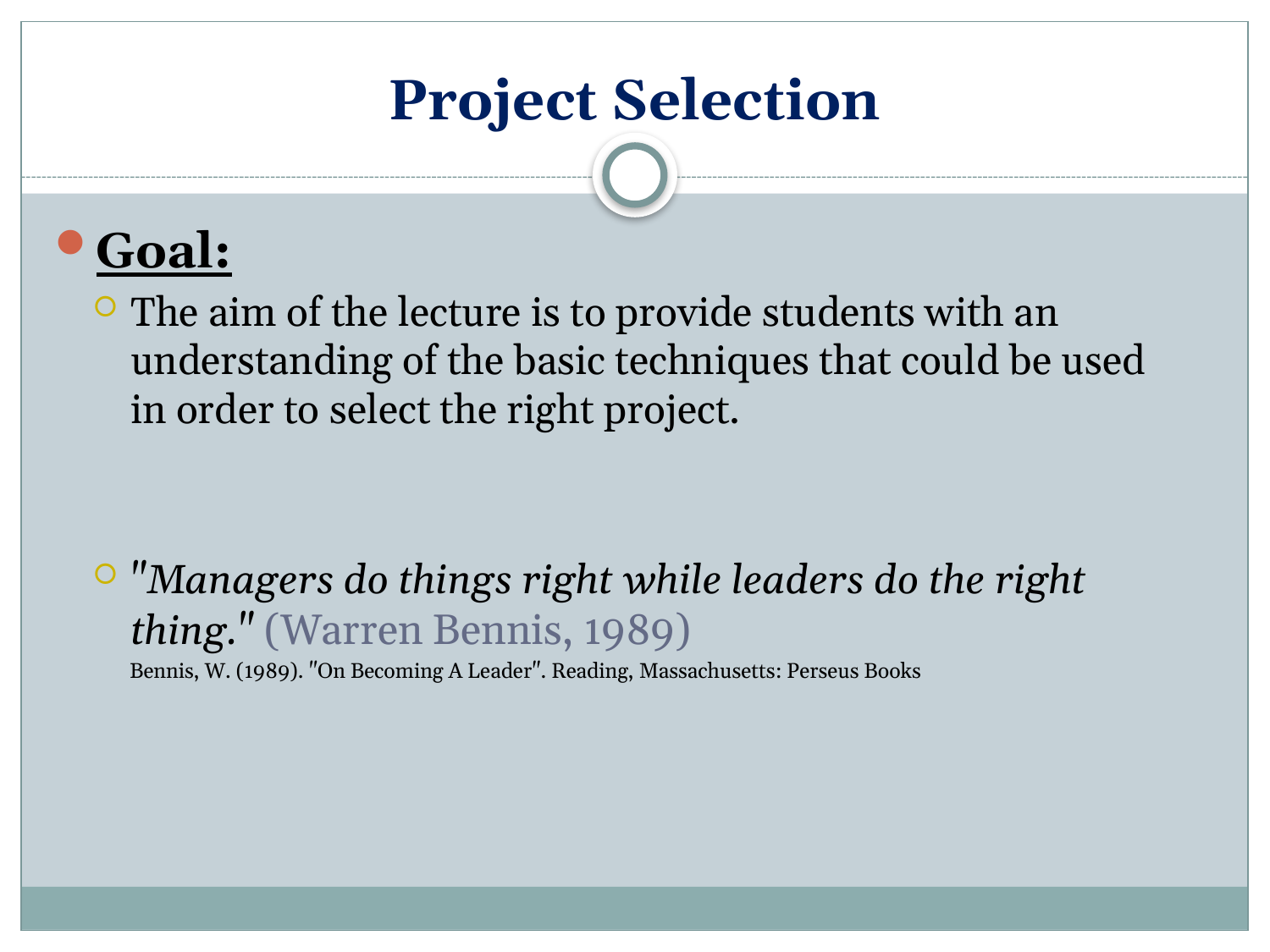

# Project Selection
Goal:
The aim of the lecture is to provide students with an understanding of the basic techniques that could be used in order to select the right project.

"Managers do things right while leaders do the right thing." (Warren Bennis, 1989)
Bennis, W. (1989). "On Becoming A Leader". Reading, Massachusetts: Perseus Books